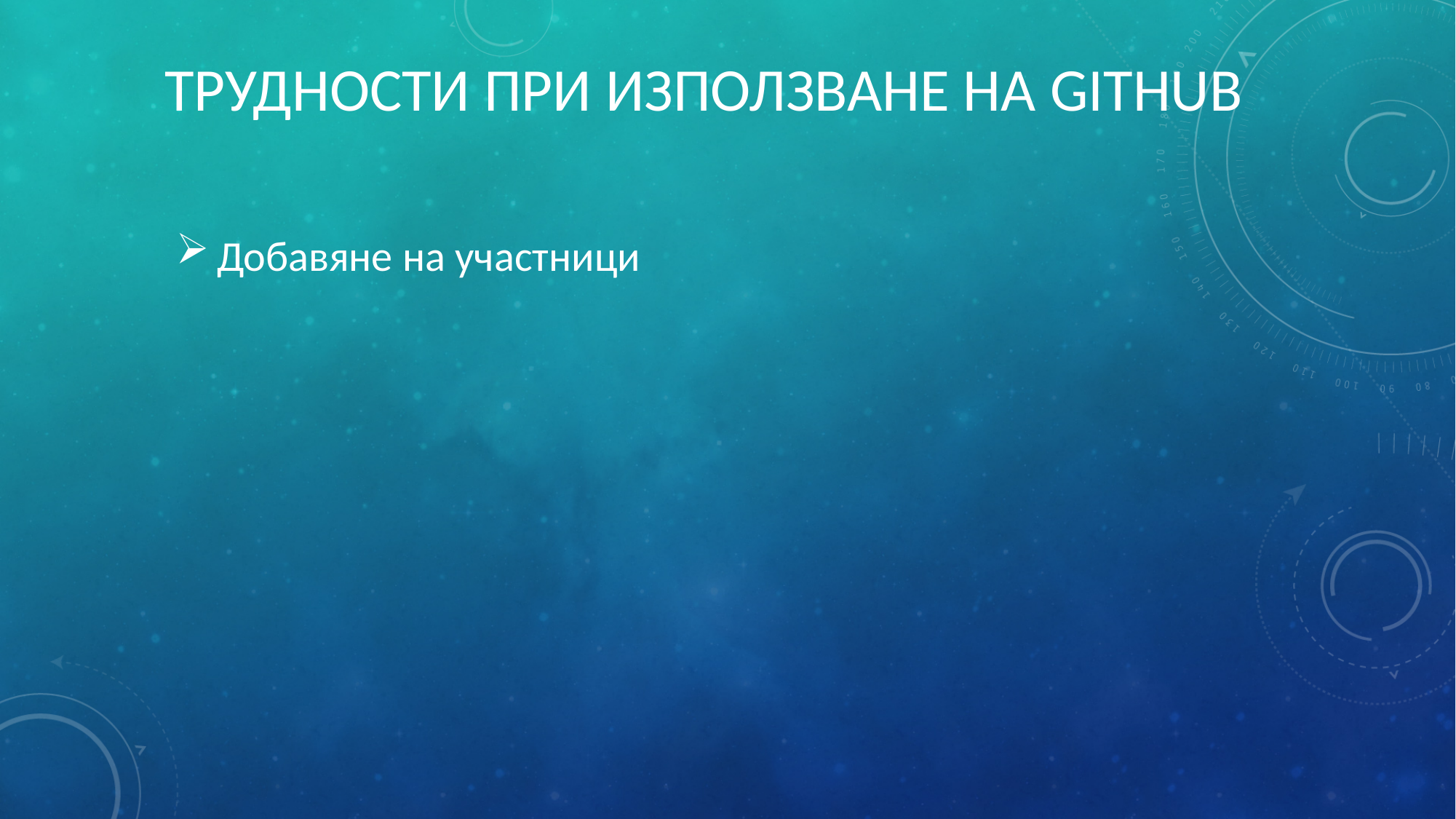

# Трудности при използване на GitHUB
Добавяне на участници